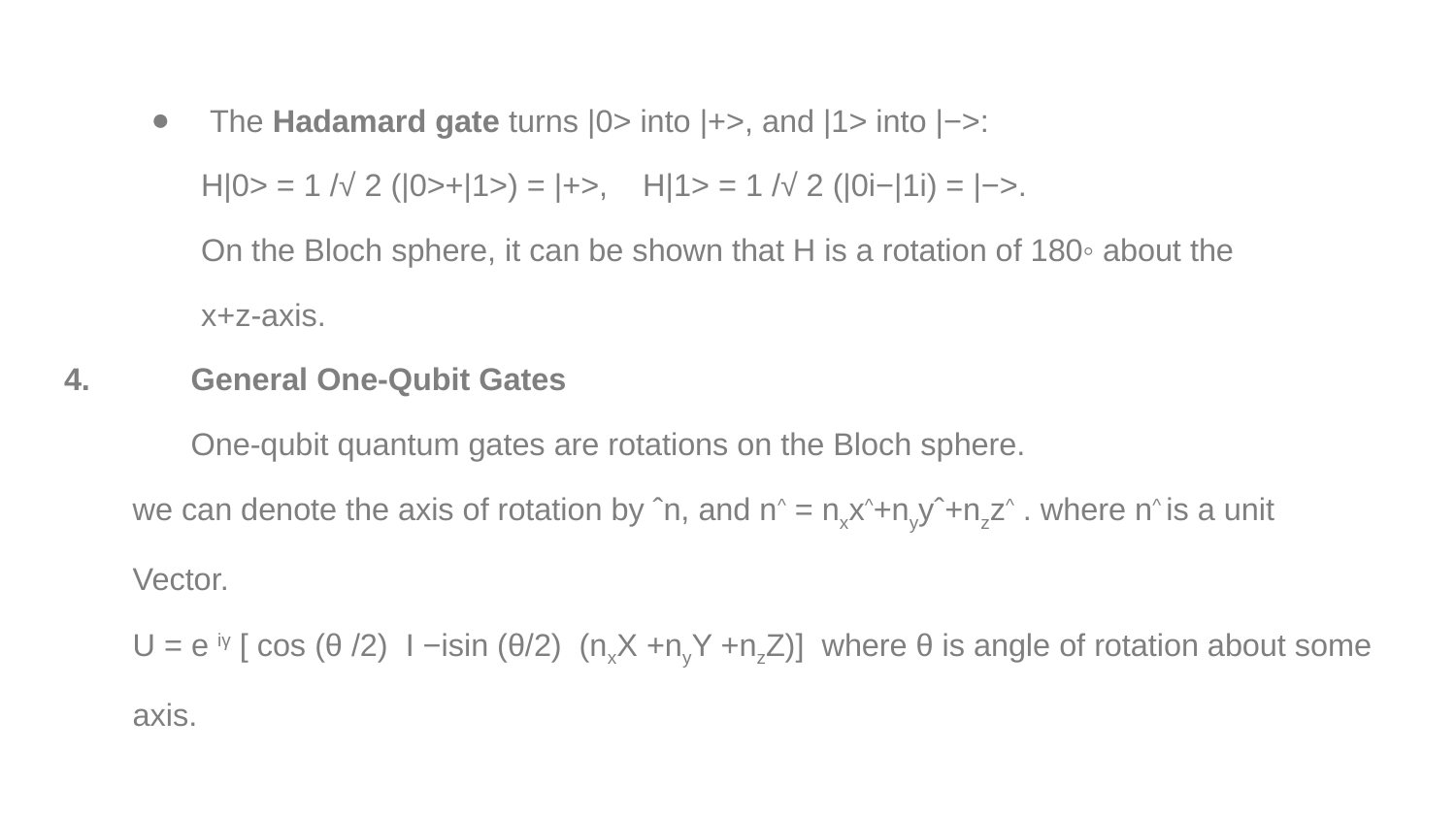

The Hadamard gate turns |0> into |+>, and |1> into |−>:
H|0> = 1 /√ 2 (|0>+|1>) = |+>,    H|1> = 1 /√ 2 (|0i−|1i) = |−>.
On the Bloch sphere, it can be shown that H is a rotation of 180◦ about the
x+z-axis.
4.	General One-Qubit Gates
	One-qubit quantum gates are rotations on the Bloch sphere.
we can denote the axis of rotation by ˆn, and n^ = nxx^+nyyˆ+nzz^ . where n^ is a unit
Vector.
U = e iγ [ cos (θ /2)  I −isin (θ/2)  (nxX +nyY +nzZ)]  where θ is angle of rotation about some
axis.